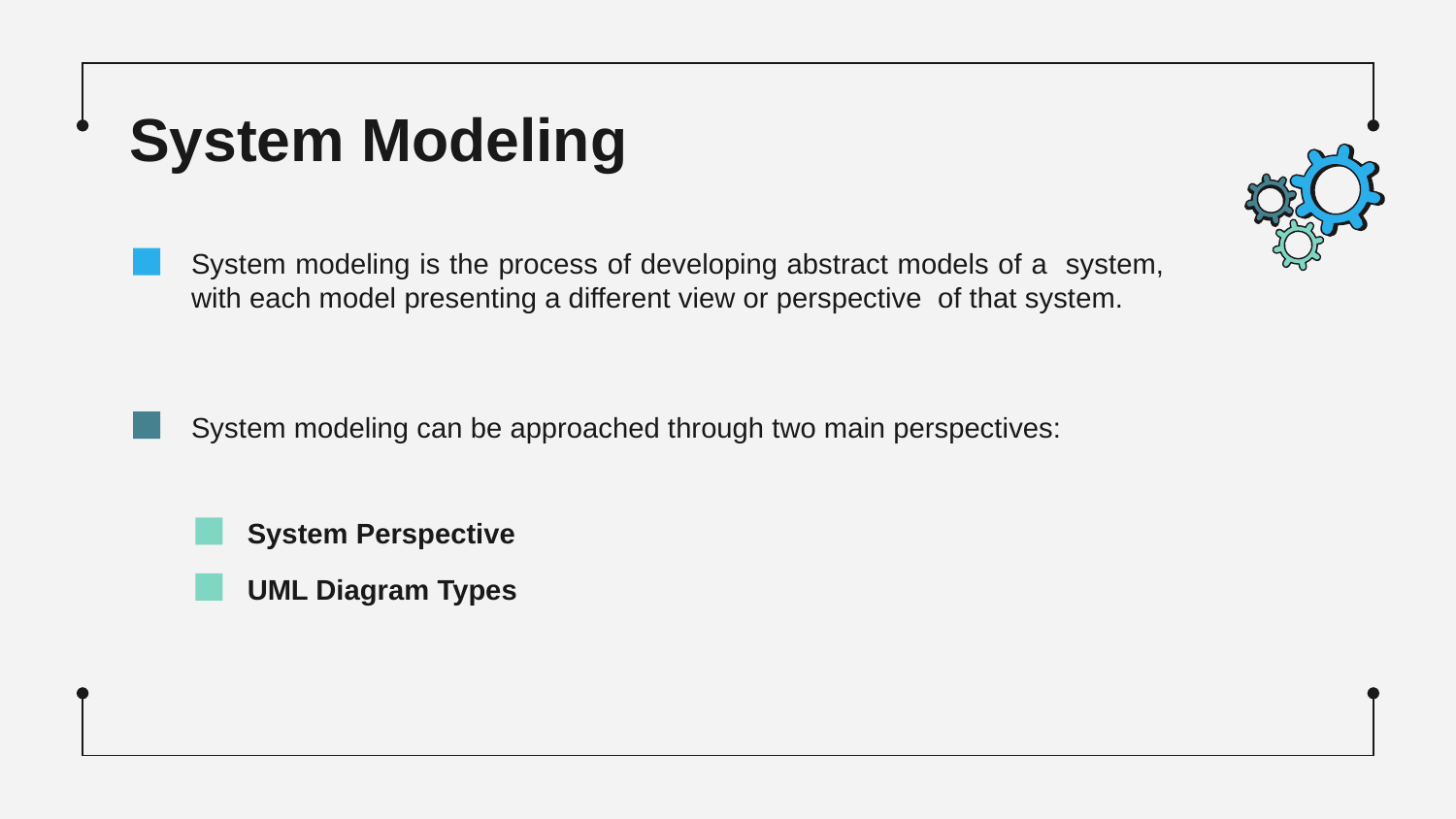

# System Modeling

System modeling is the process of developing abstract models of a  system, with each model presenting a different view or perspective  of that system.

System modeling can be approached through two main perspectives:

System Perspective

UML Diagram Types